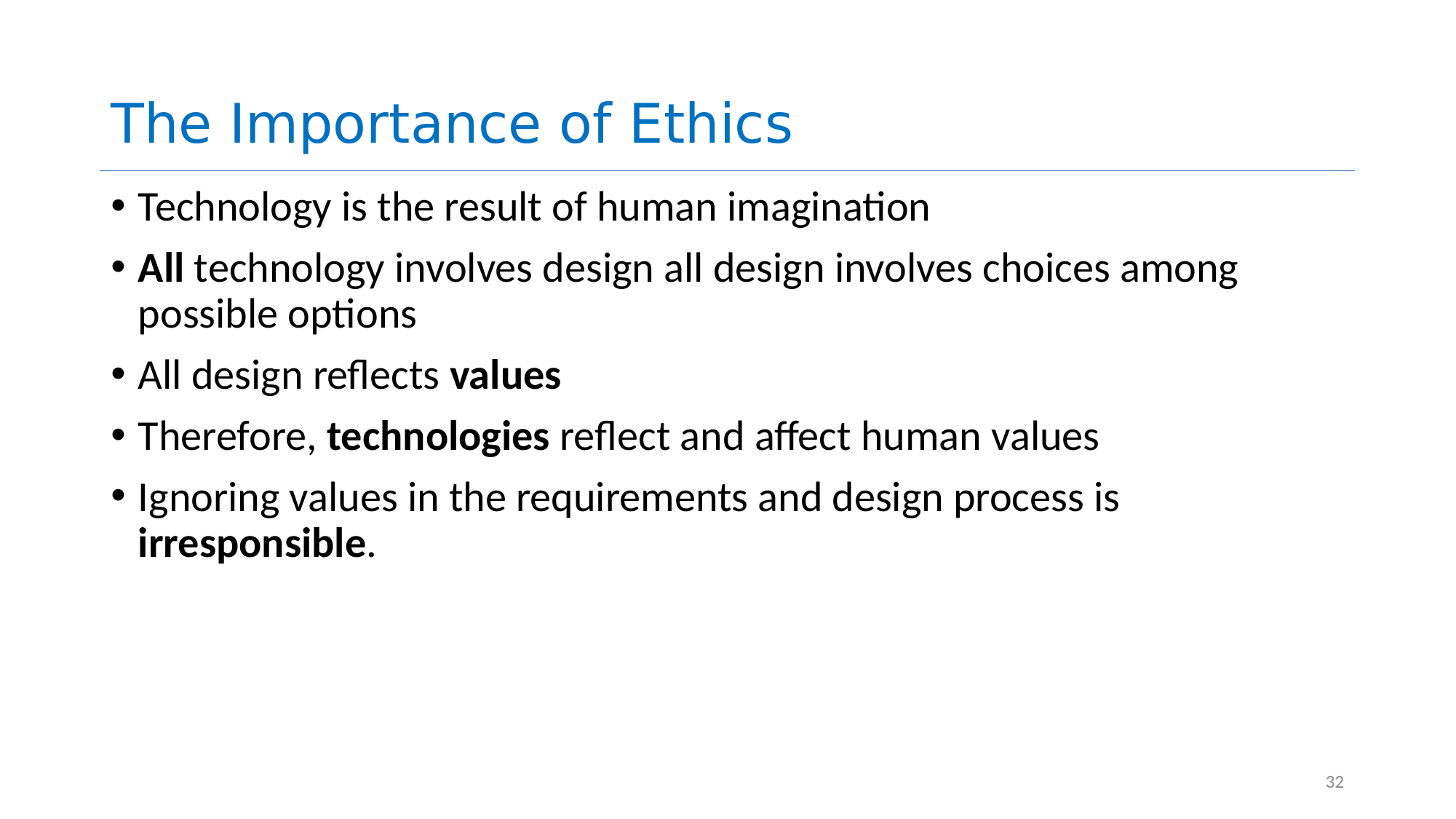

# The Importance of Ethics
Technology is the result of human imagination
All technology involves design all design involves choices among possible options
All design reflects values
Therefore, technologies reflect and affect human values
Ignoring values in the requirements and design process is irresponsible.
32